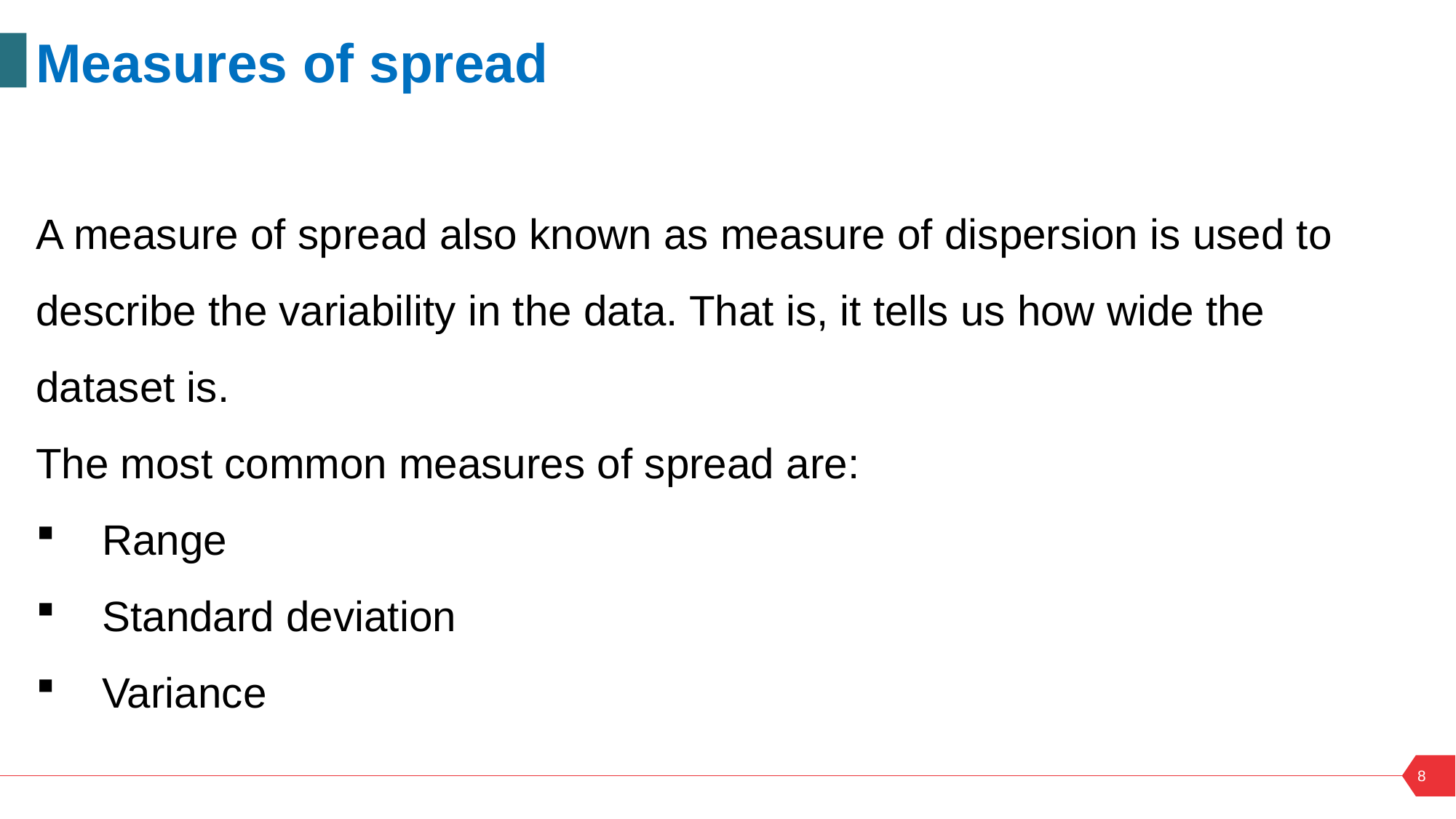

Measures of spread

A measure of spread also known as measure of dispersion is used to describe the variability in the data. That is, it tells us how wide the dataset is.
The most common measures of spread are:
 Range
 Standard deviation
 Variance